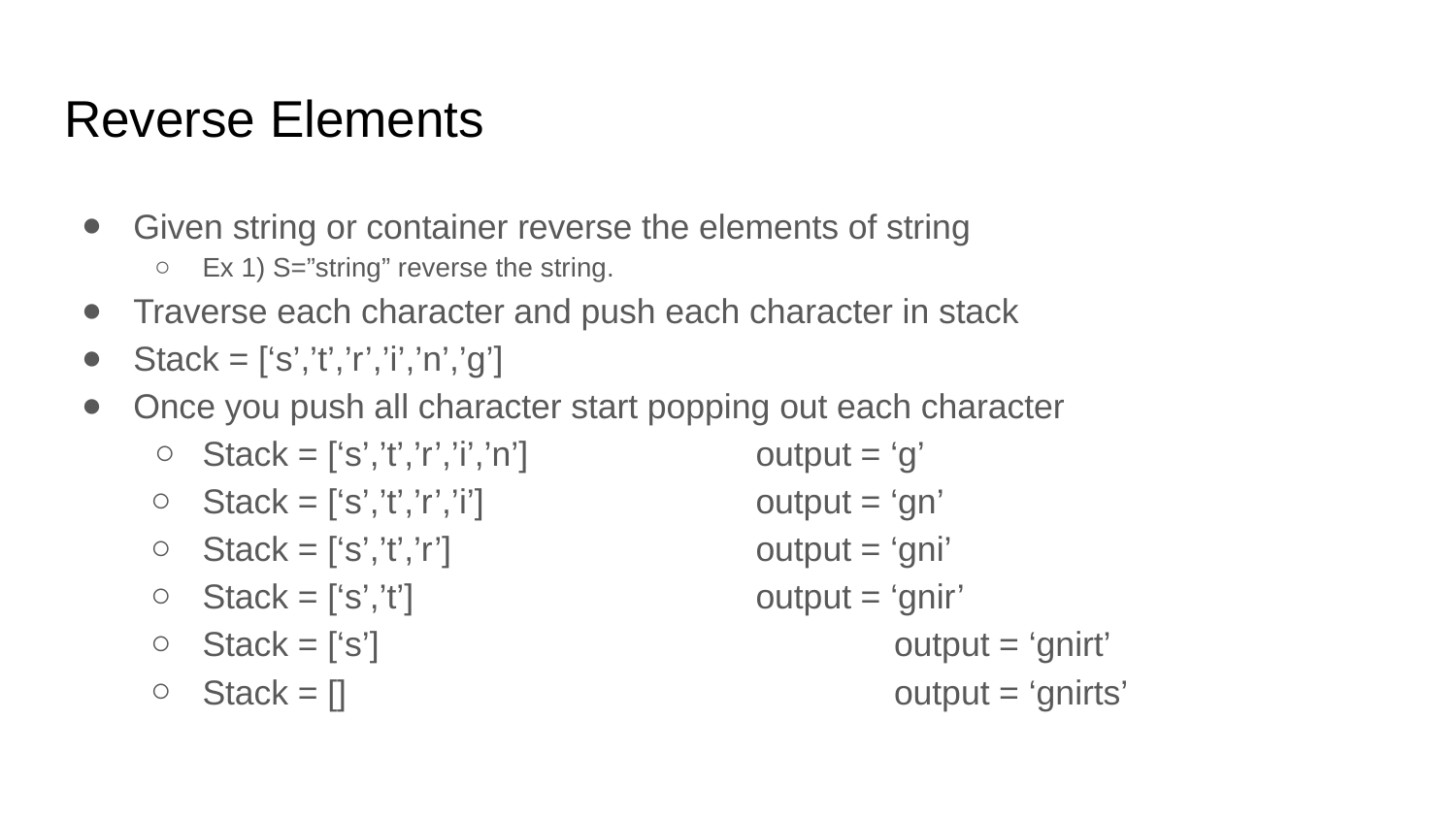

# Reverse Elements
Given string or container reverse the elements of string
Ex 1) S=”string” reverse the string.
Traverse each character and push each character in stack
Stack = [‘s’,’t’,’r’,’i’,’n’,’g’]
Once you push all character start popping out each character
Stack = [‘s’,’t’,’r’,’i’,’n’] 	  	output = ‘g’
Stack = [‘s’,’t’,’r’,’i’]		output = ‘gn’
Stack = [‘s’,’t’,’r’]			output = ‘gni’
Stack = [‘s’,’t’]			output = ‘gnir’
Stack = [‘s’]				output = ‘gnirt’
Stack = []				output = ‘gnirts’